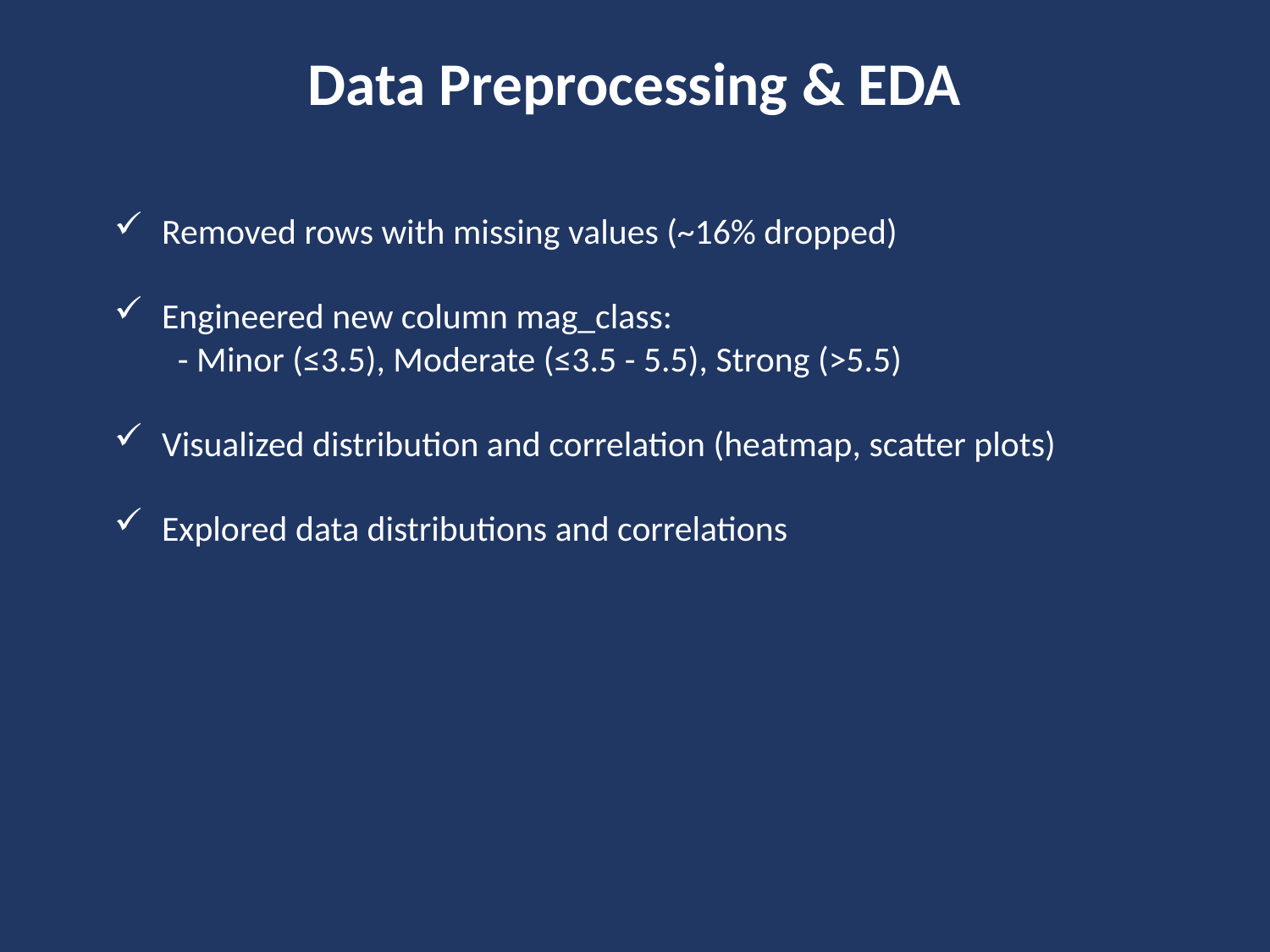

# Data Preprocessing & EDA

Removed rows with missing values (~16% dropped)

Engineered new column mag_class:
  - Minor (≤3.5), Moderate (≤3.5 - 5.5), Strong (>5.5)

Visualized distribution and correlation (heatmap, scatter plots)

Explored data distributions and correlations